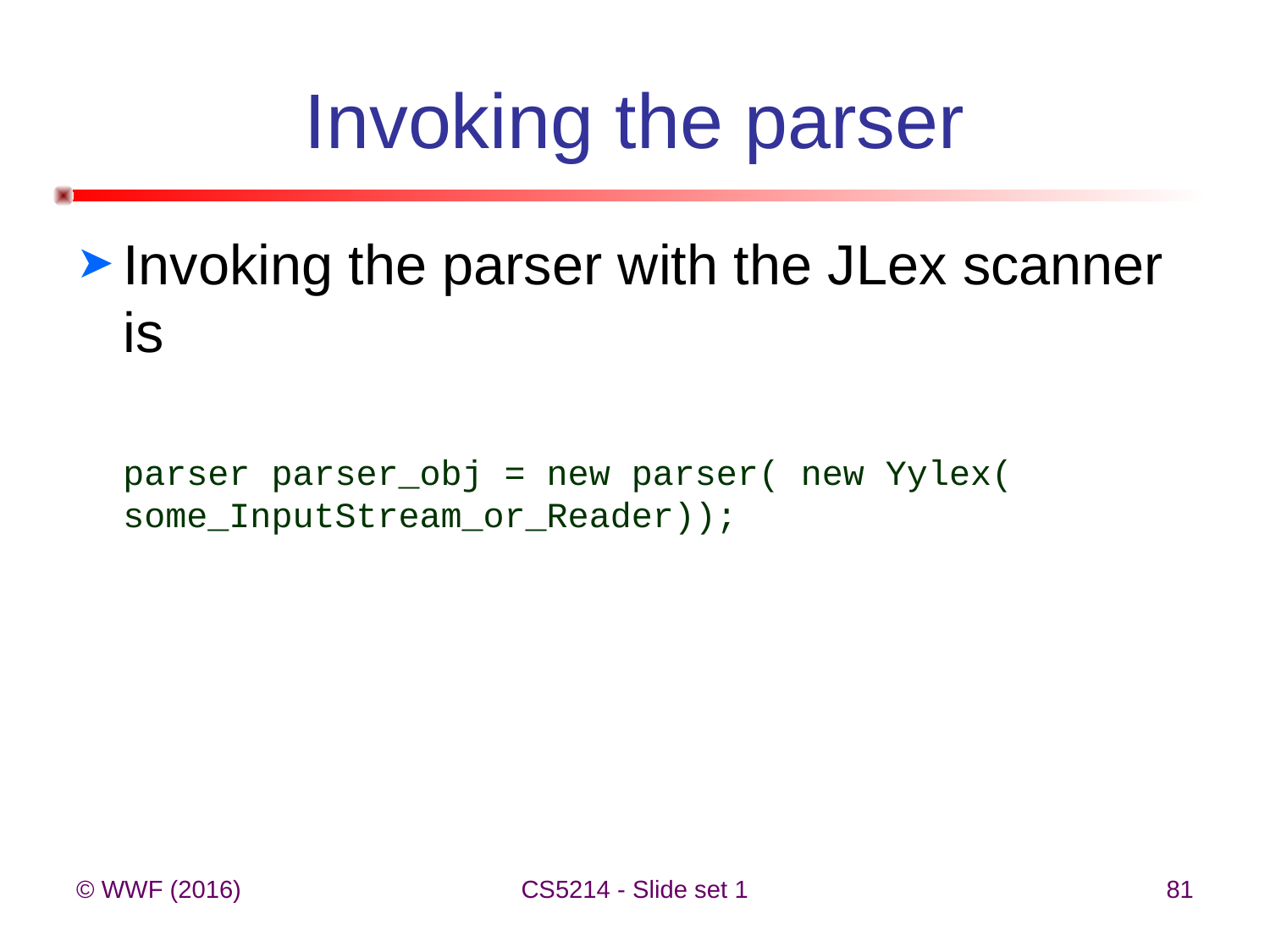

# Invoking the parser
Invoking the parser with the JLex scanner is

	parser parser_obj = new parser( new Yylex( 	some_InputStream_or_Reader));
© WWF (2016)
CS5214 - Slide set 1
81